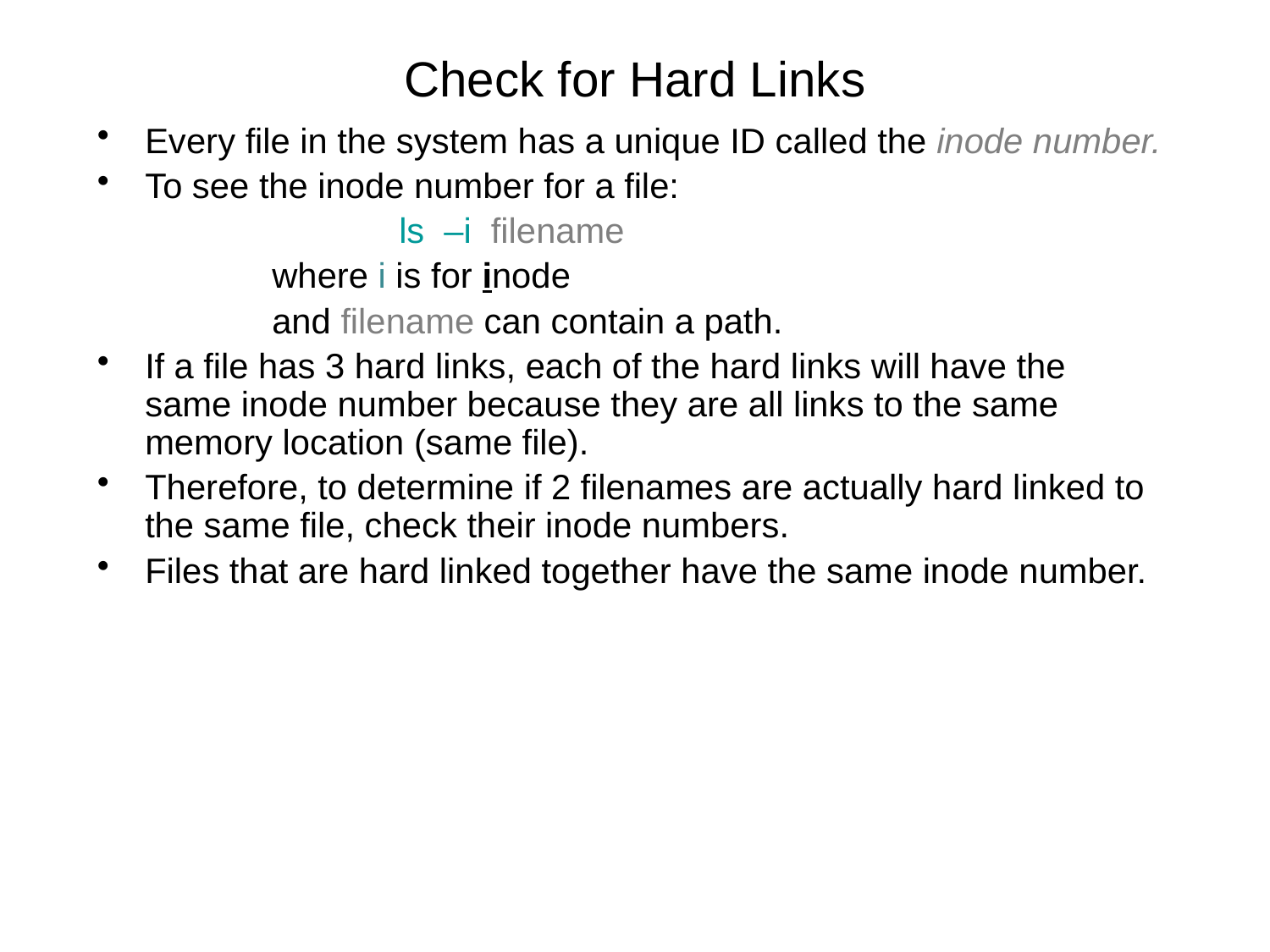

# Check for Hard Links
Every file in the system has a unique ID called the inode number.
To see the inode number for a file:
		 	ls  –i  filename
		where i is for inode
		and filename can contain a path.
If a file has 3 hard links, each of the hard links will have the same inode number because they are all links to the same memory location (same file).
Therefore, to determine if 2 filenames are actually hard linked to the same file, check their inode numbers.
Files that are hard linked together have the same inode number.